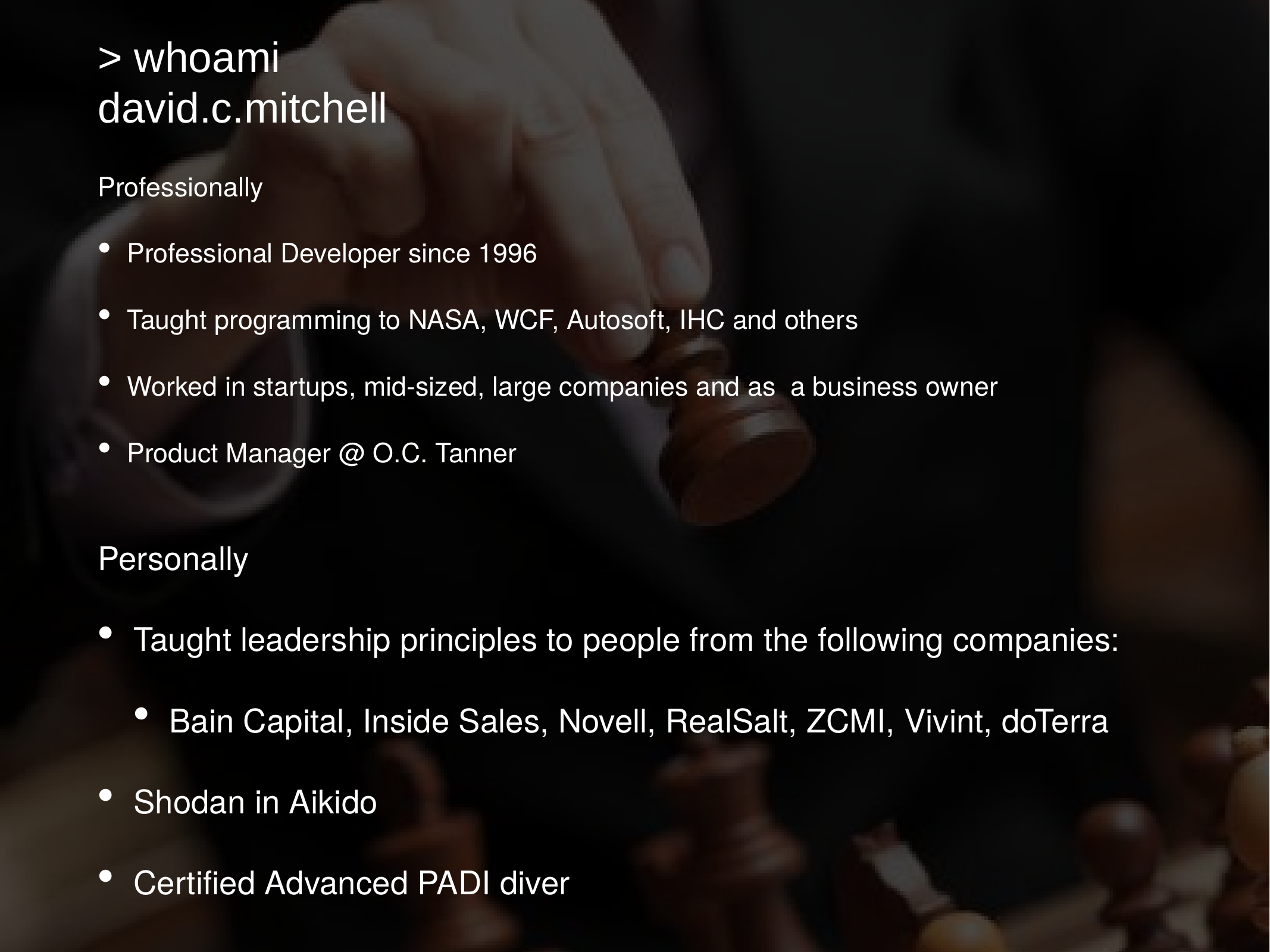

# > whoami
david.c.mitchell
Professionally
Professional Developer since 1996
Taught programming to NASA, WCF, Autosoft, IHC and others
Worked in startups, mid-sized, large companies and as  a business owner
Product Manager @ O.C. Tanner
Personally
Taught leadership principles to people from the following companies:
Bain Capital, Inside Sales, Novell, RealSalt, ZCMI, Vivint, doTerra
Shodan in Aikido
Certified Advanced PADI diver